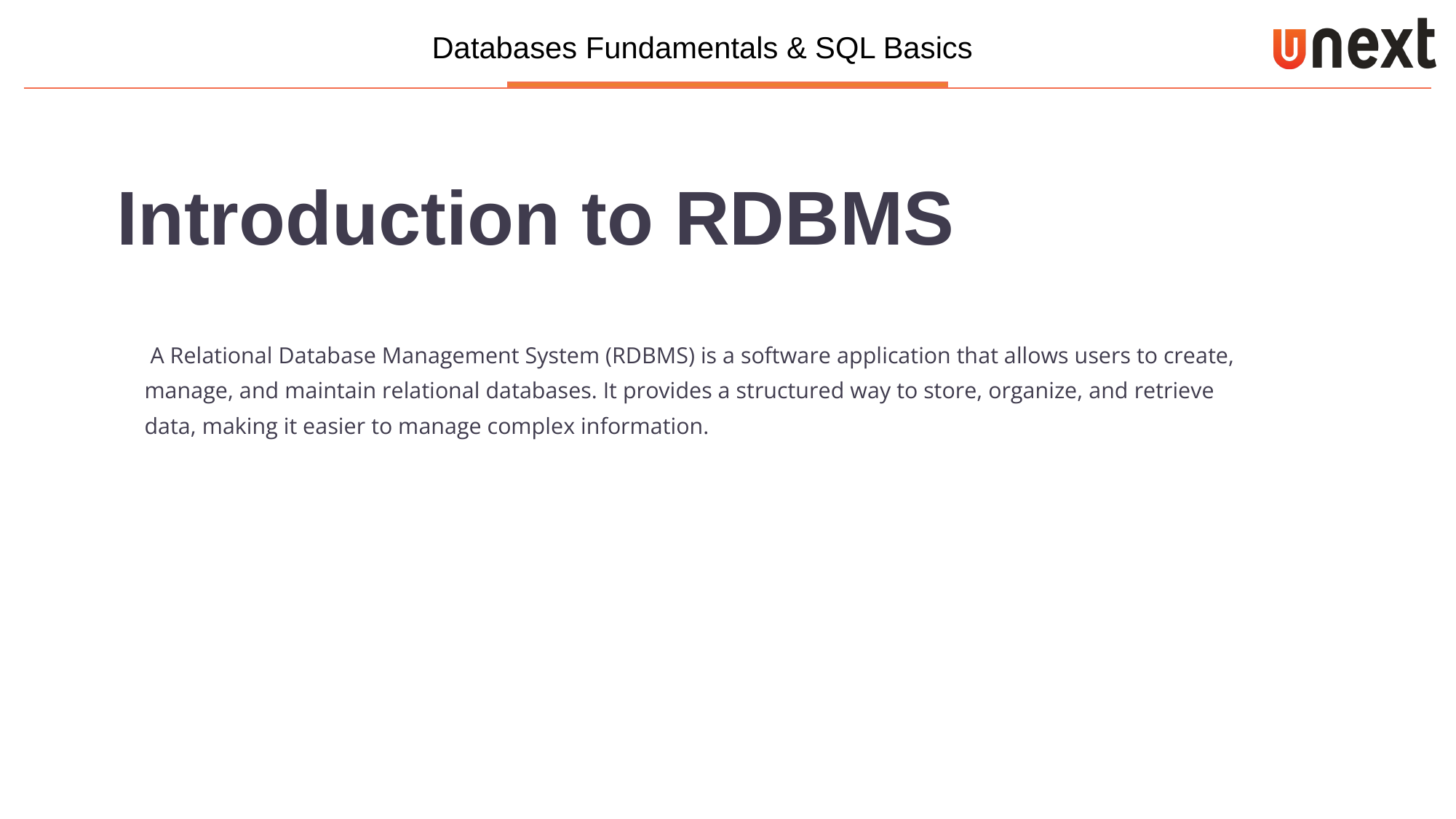

Introduction to RDBMS
 A Relational Database Management System (RDBMS) is a software application that allows users to create, manage, and maintain relational databases. It provides a structured way to store, organize, and retrieve data, making it easier to manage complex information.